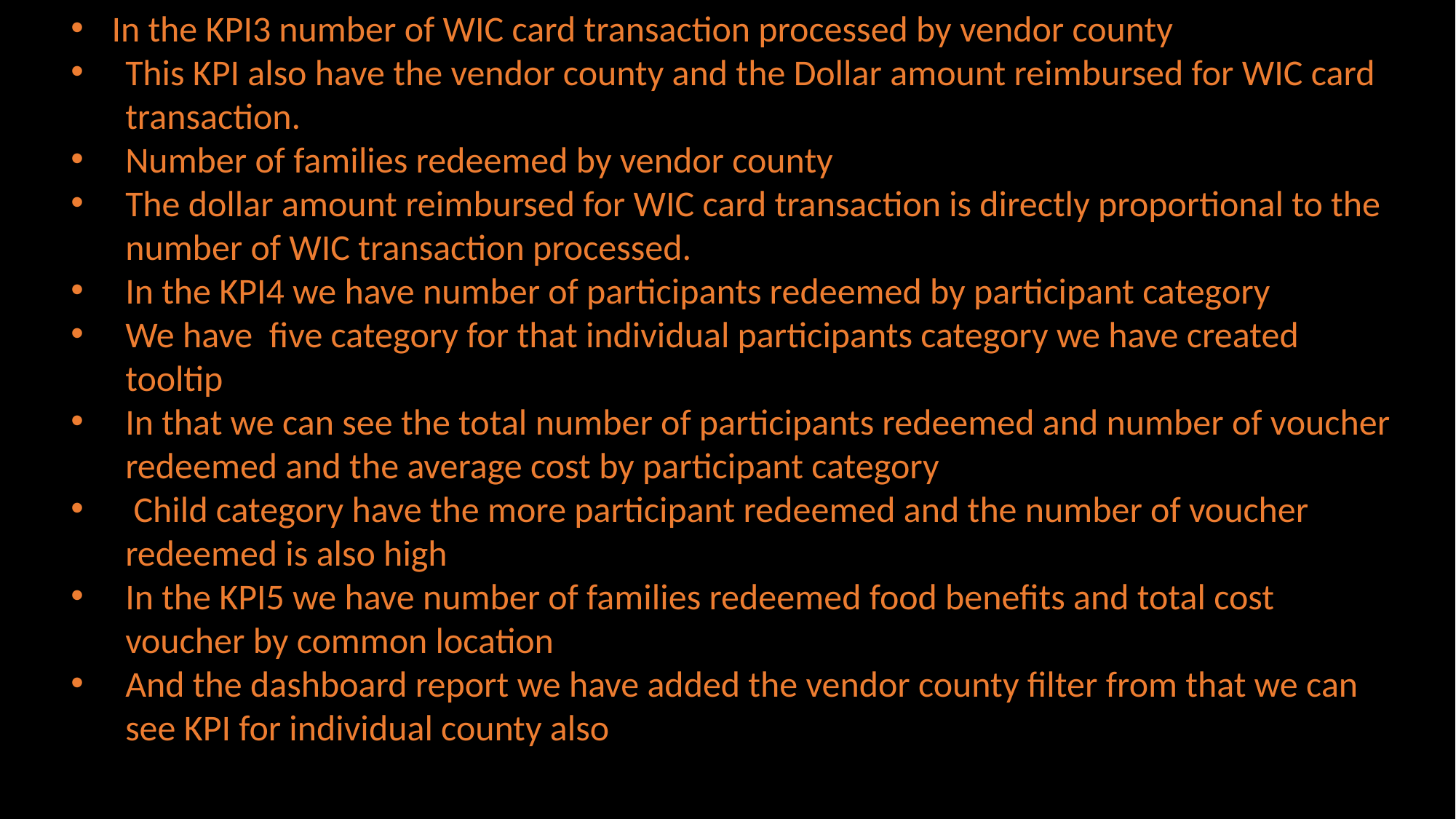

In the KPI3 number of WIC card transaction processed by vendor county
This KPI also have the vendor county and the Dollar amount reimbursed for WIC card transaction.
Number of families redeemed by vendor county
The dollar amount reimbursed for WIC card transaction is directly proportional to the number of WIC transaction processed.
In the KPI4 we have number of participants redeemed by participant category
We have  five category for that individual participants category we have created tooltip
In that we can see the total number of participants redeemed and number of voucher redeemed and the average cost by participant category
 Child category have the more participant redeemed and the number of voucher redeemed is also high
In the KPI5 we have number of families redeemed food benefits and total cost voucher by common location
And the dashboard report we have added the vendor county filter from that we can see KPI for individual county also